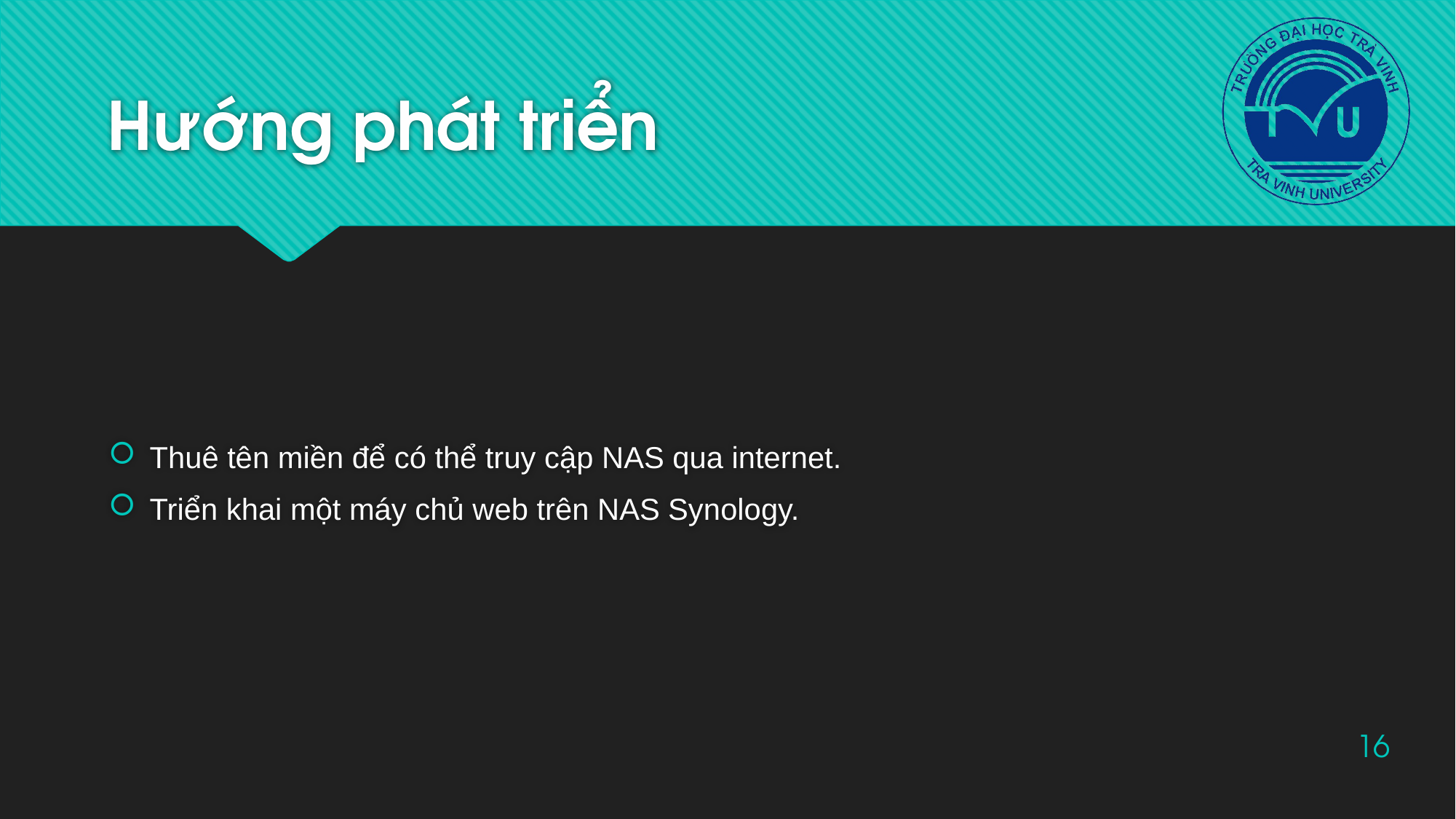

# Hướng phát triển
Thuê tên miền để có thể truy cập NAS qua internet.
Triển khai một máy chủ web trên NAS Synology.
16